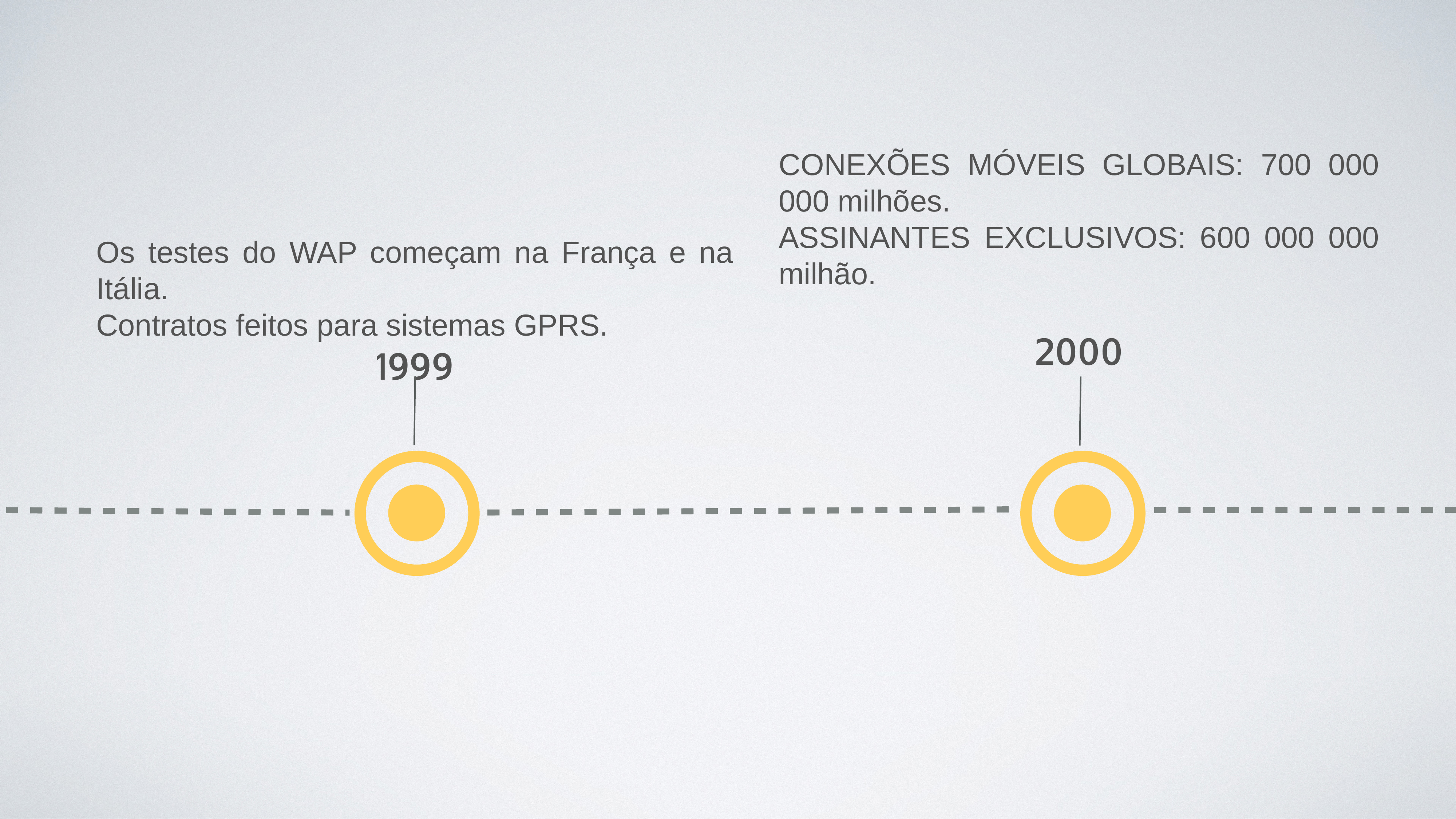

CONEXÕES MÓVEIS GLOBAIS: 700 000 000 milhões.
ASSINANTES EXCLUSIVOS: 600 000 000 milhão.

2000
Os testes do WAP começam na França e na Itália.
Contratos feitos para sistemas GPRS.
1999